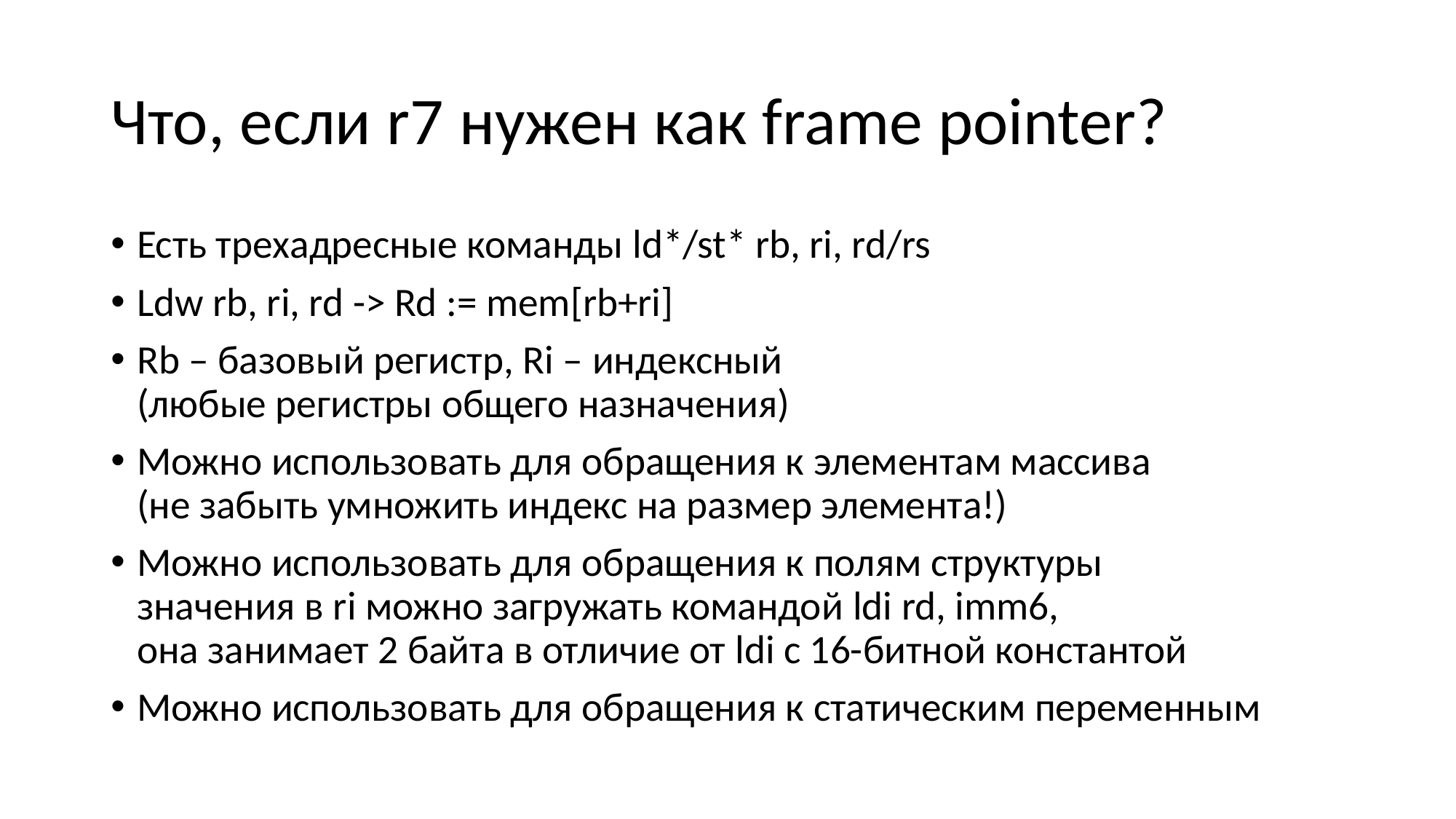

# Что, если r7 нужен как frame pointer?
Есть трехадресные команды ld*/st* rb, ri, rd/rs
Ldw rb, ri, rd -> Rd := mem[rb+ri]
Rb – базовый регистр, Ri – индексный
(любые регистры общего назначения)
Можно использовать для обращения к элементам массива
(не забыть умножить индекс на размер элемента!)
Можно использовать для обращения к полям структуры
значения в ri можно загружать командой ldi rd, imm6,
она занимает 2 байта в отличие от ldi с 16-битной константой
Можно использовать для обращения к статическим переменным